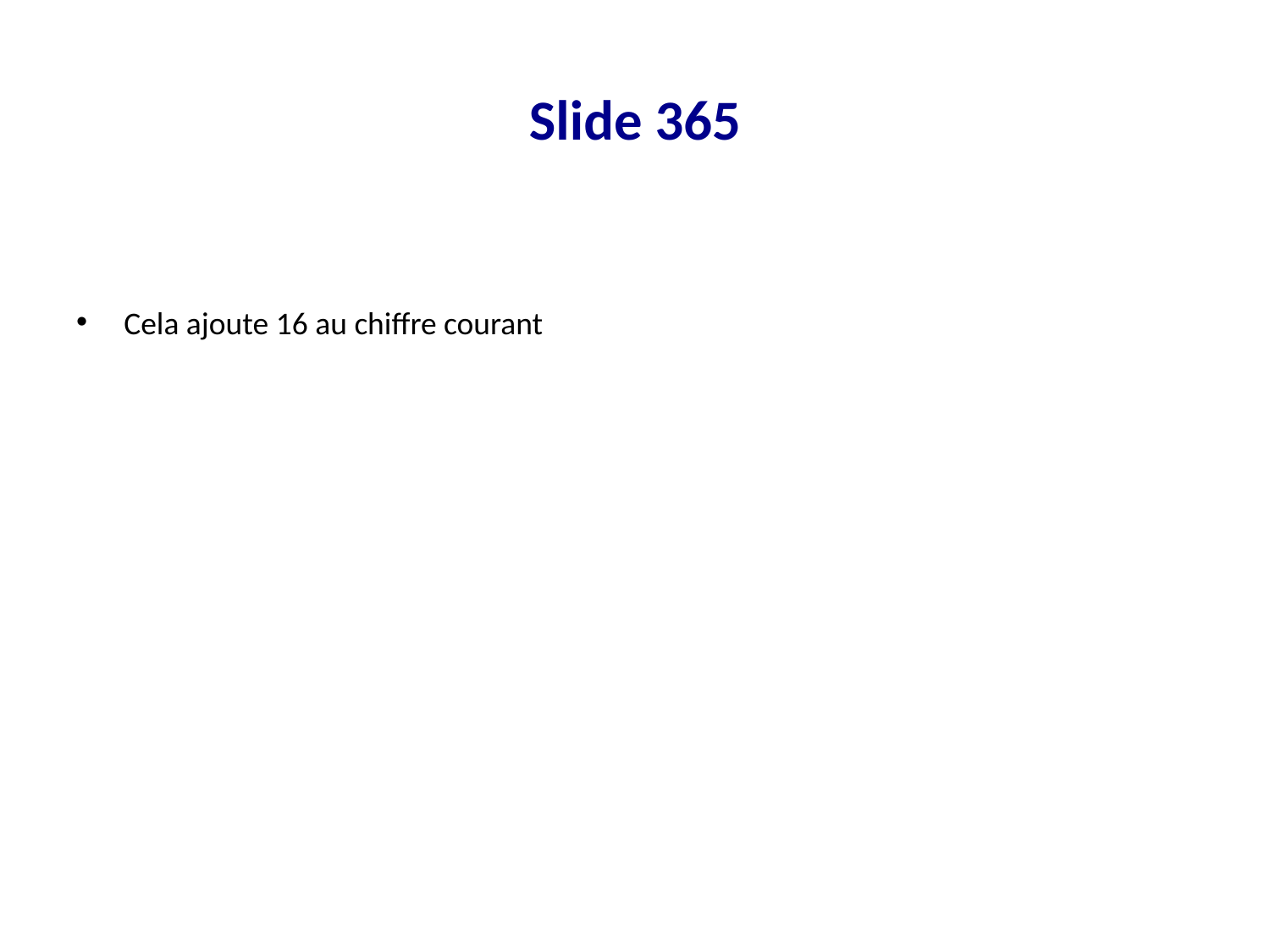

# Slide 365

Cela ajoute 16 au chiffre courant